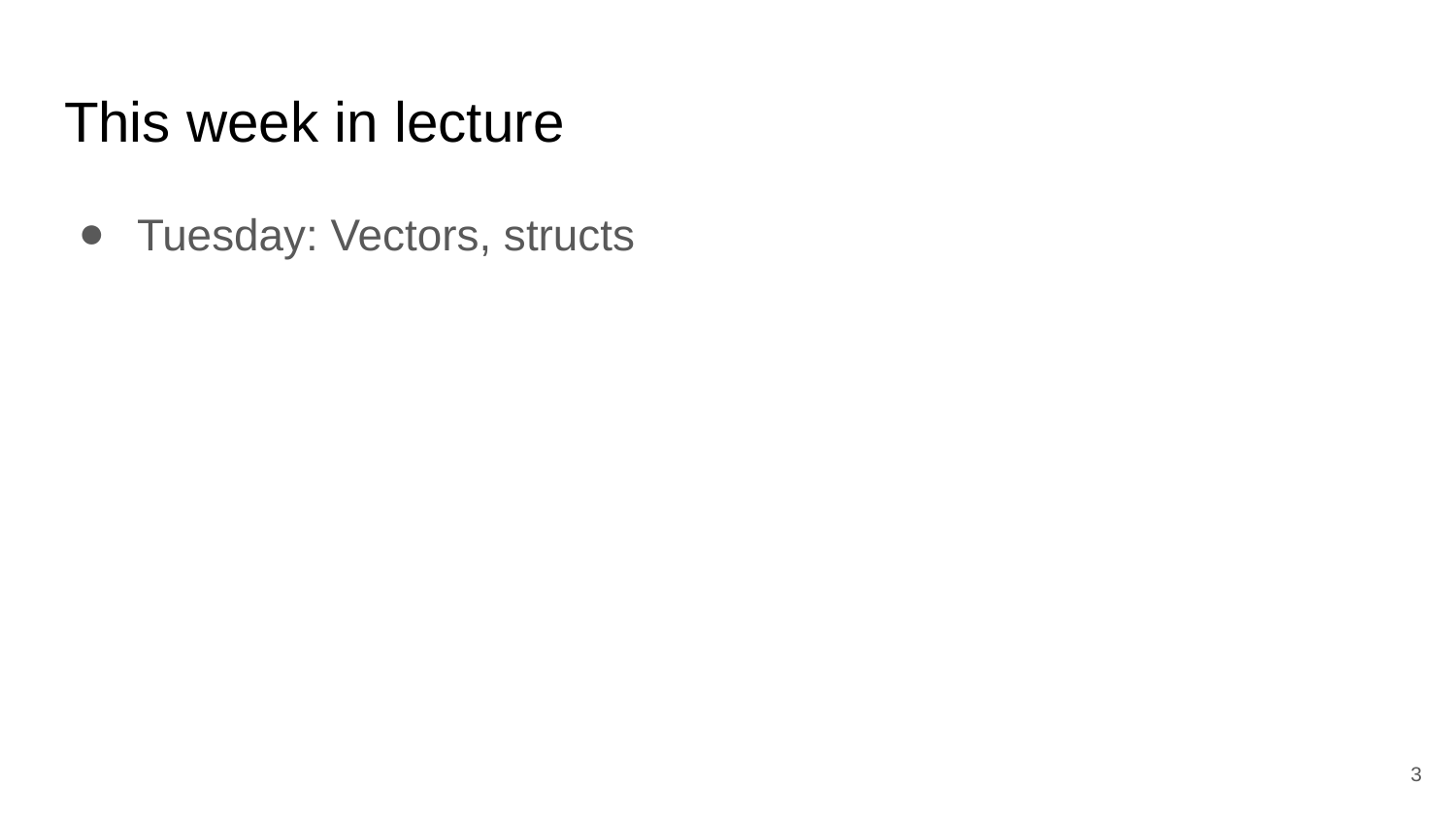

# This week in lecture
Tuesday: Vectors, structs

3